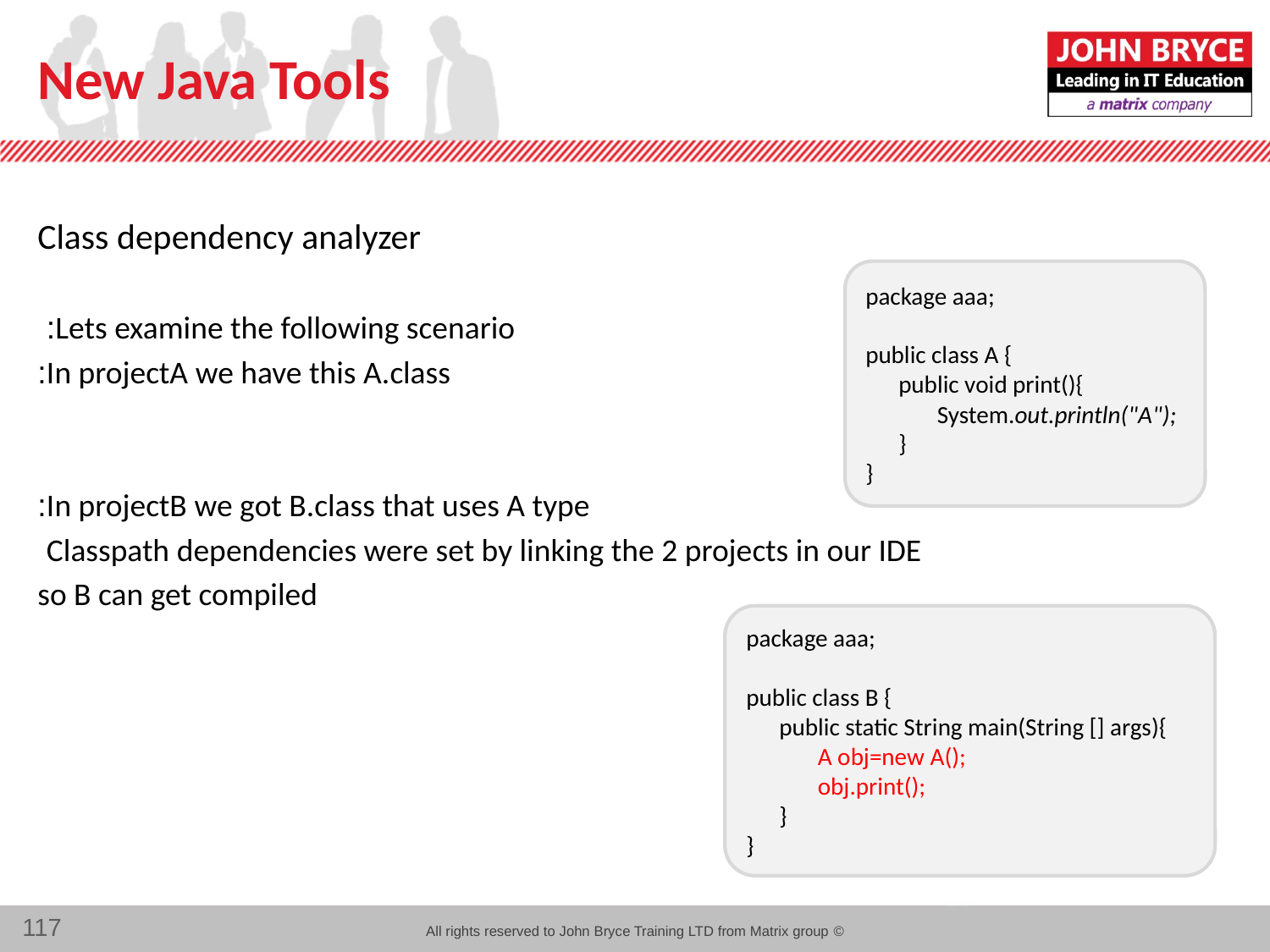

# New Java Tools

Class dependency analyzer

Lets examine the following scenario:
In projectA we have this A.class:

In projectB we got B.class that uses A type:
Classpath dependencies were set by linking the 2 projects in our IDE
     so B can get compiled
package aaa;

public class A {
      public void print(){
             System.out.println("A");
      }
}
package aaa;

public class B {
      public static String main(String [] args){
             A obj=new A();
             obj.print();
      }
}